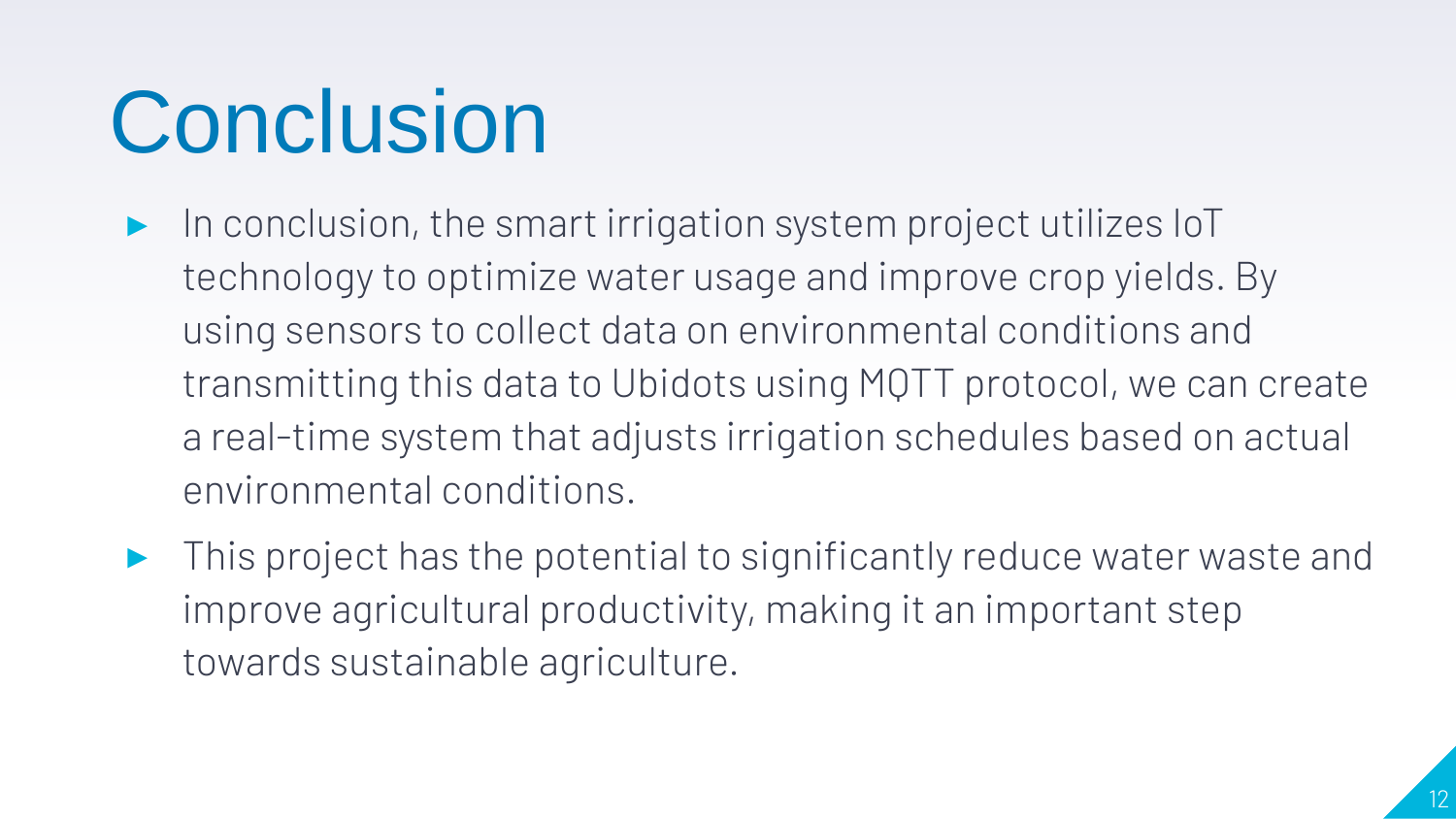

Conclusion
In conclusion, the smart irrigation system project utilizes IoT technology to optimize water usage and improve crop yields. By using sensors to collect data on environmental conditions and transmitting this data to Ubidots using MQTT protocol, we can create a real-time system that adjusts irrigation schedules based on actual environmental conditions.
This project has the potential to significantly reduce water waste and improve agricultural productivity, making it an important step towards sustainable agriculture.
12